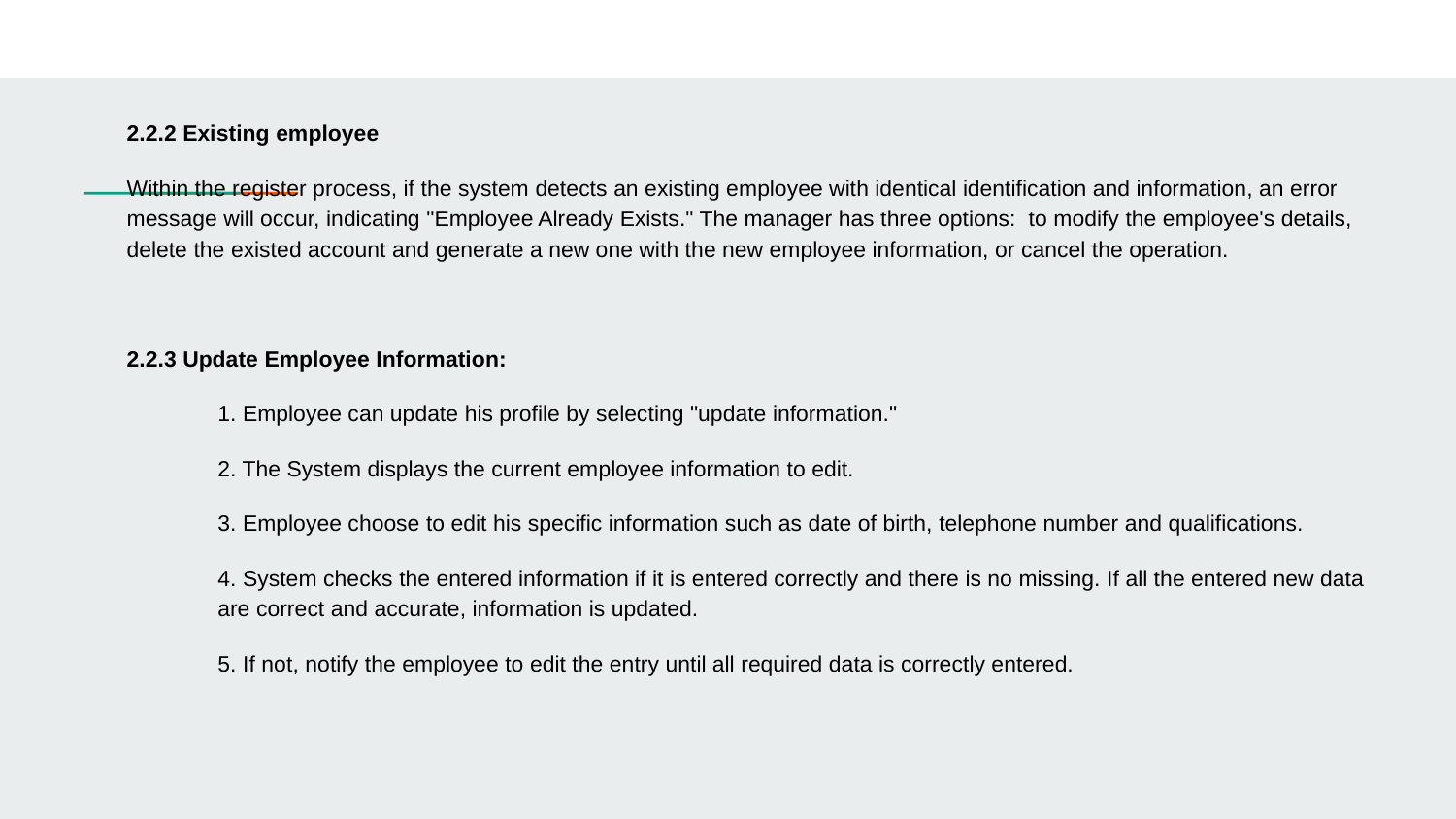

2.2.2 Existing employee
Within the register process, if the system detects an existing employee with identical identification and information, an error message will occur, indicating "Employee Already Exists." The manager has three options:  to modify the employee's details, delete the existed account and generate a new one with the new employee information, or cancel the operation.

2.2.3 Update Employee Information:
1.‎ Employee can update his profile by selecting "update information."‎
‎2.‎ The System displays the current employee information to edit.‎
‎3.‎ Employee choose to edit his specific information such as date of birth, telephone number and qualifications.‎
‎4.‎ System checks the entered information if it is entered correctly and there is no missing.‎ If all the entered new data are correct and accurate, information is updated.‎
‎5.‎ If not, notify the employee to edit the entry until all required data is correctly entered.‎